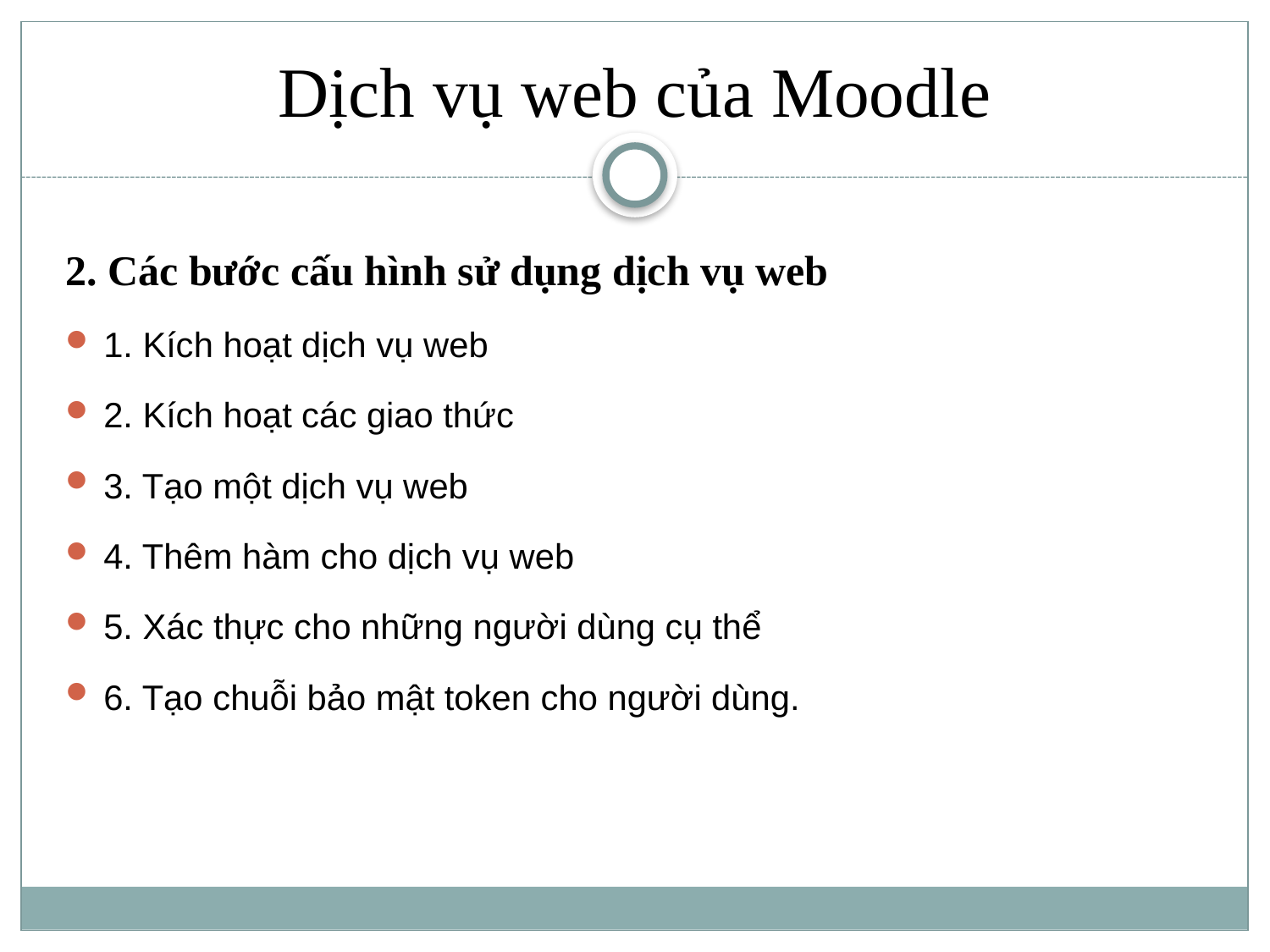

Dịch vụ web của Moodle
2. Các bước cấu hình sử dụng dịch vụ web
1. Kích hoạt dịch vụ web
2. Kích hoạt các giao thức
3. Tạo một dịch vụ web
4. Thêm hàm cho dịch vụ web
5. Xác thực cho những người dùng cụ thể
6. Tạo chuỗi bảo mật token cho người dùng.